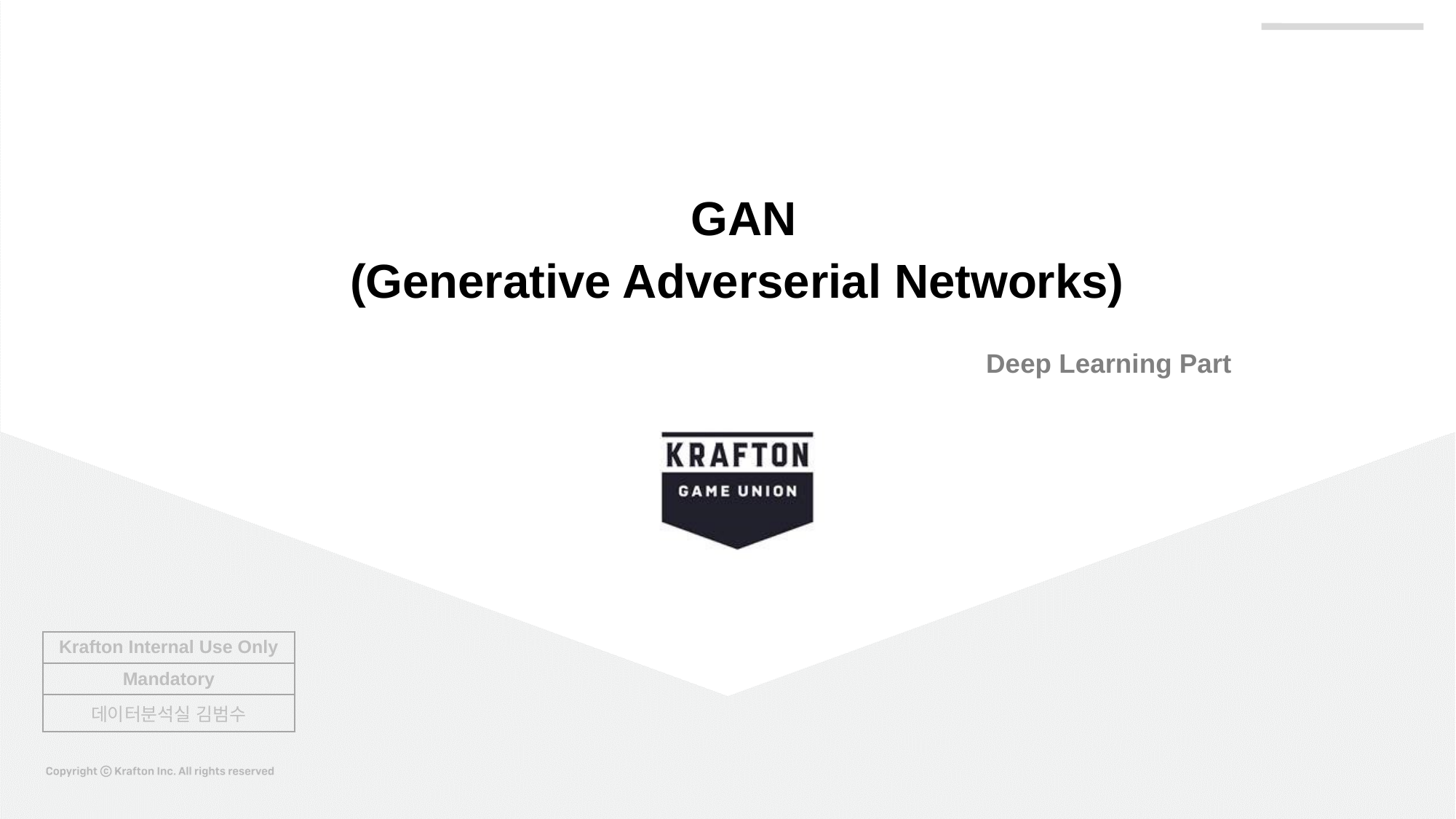

GAN
(Generative Adverserial Networks)

Deep Learning Part